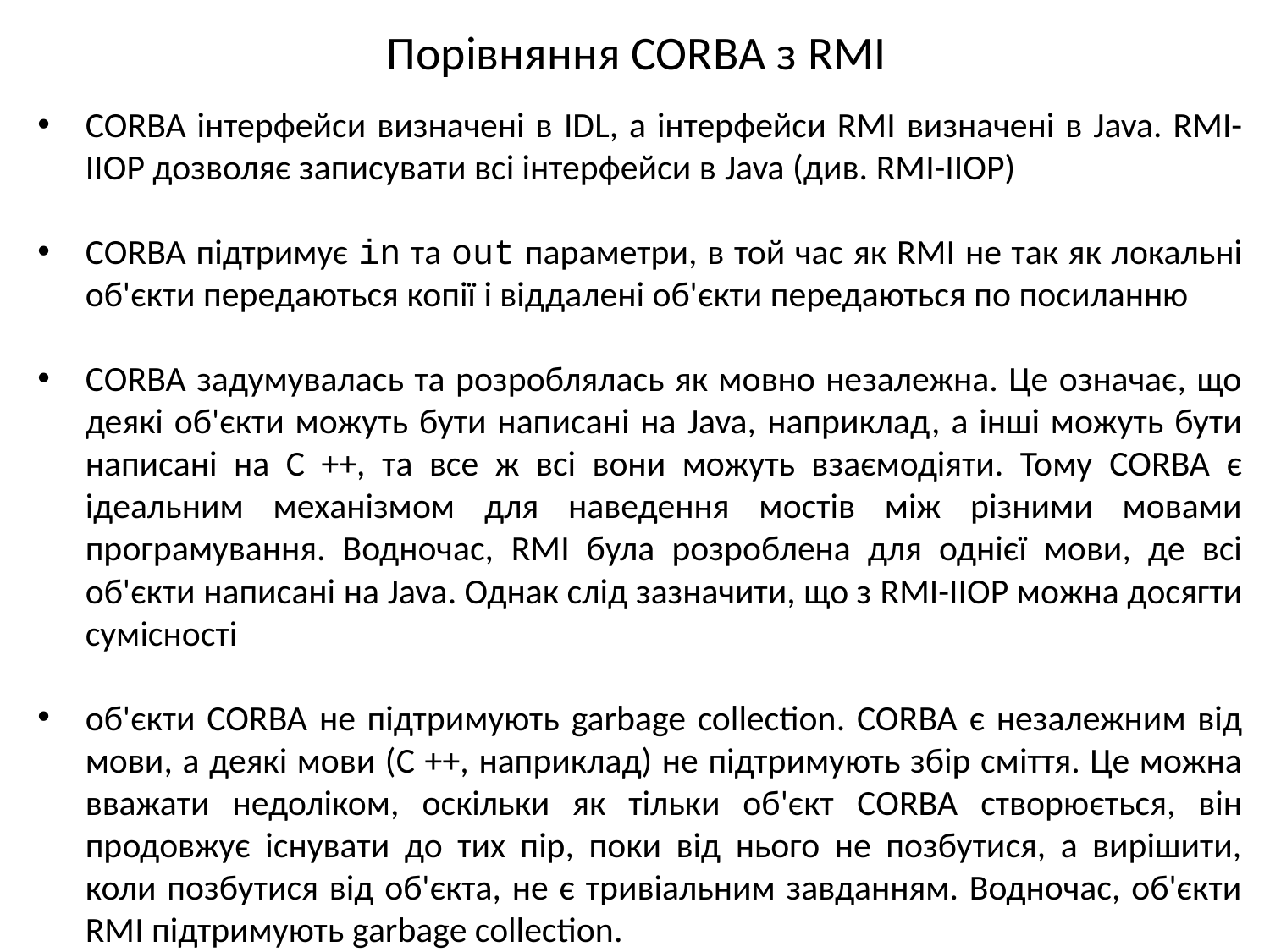

# Порівняння CORBA з RMI
CORBA інтерфейси визначені в IDL, а інтерфейси RMI визначені в Java. RMI-IIOP дозволяє записувати всі інтерфейси в Java (див. RMI-IIOP)

CORBA підтримує in та out параметри, в той час як RMI не так як локальні об'єкти передаються копії і віддалені об'єкти передаються по посиланню

CORBA задумувалась та розроблялась як мовно незалежна. Це означає, що деякі об'єкти можуть бути написані на Java, наприклад, а інші можуть бути написані на C ++, та все ж всі вони можуть взаємодіяти. Тому CORBA є ідеальним механізмом для наведення мостів між різними мовами програмування. Водночас, RMI була розроблена для однієї мови, де всі об'єкти написані на Java. Однак слід зазначити, що з RMI-IIOP можна досягти сумісності

об'єкти CORBA не підтримують garbage collection. CORBA є незалежним від мови, а деякі мови (C ++, наприклад) не підтримують збір сміття. Це можна вважати недоліком, оскільки як тільки об'єкт CORBA створюється, він продовжує існувати до тих пір, поки від нього не позбутися, а вирішити, коли позбутися від об'єкта, не є тривіальним завданням. Водночас, об'єкти RMI підтримують garbage collection.